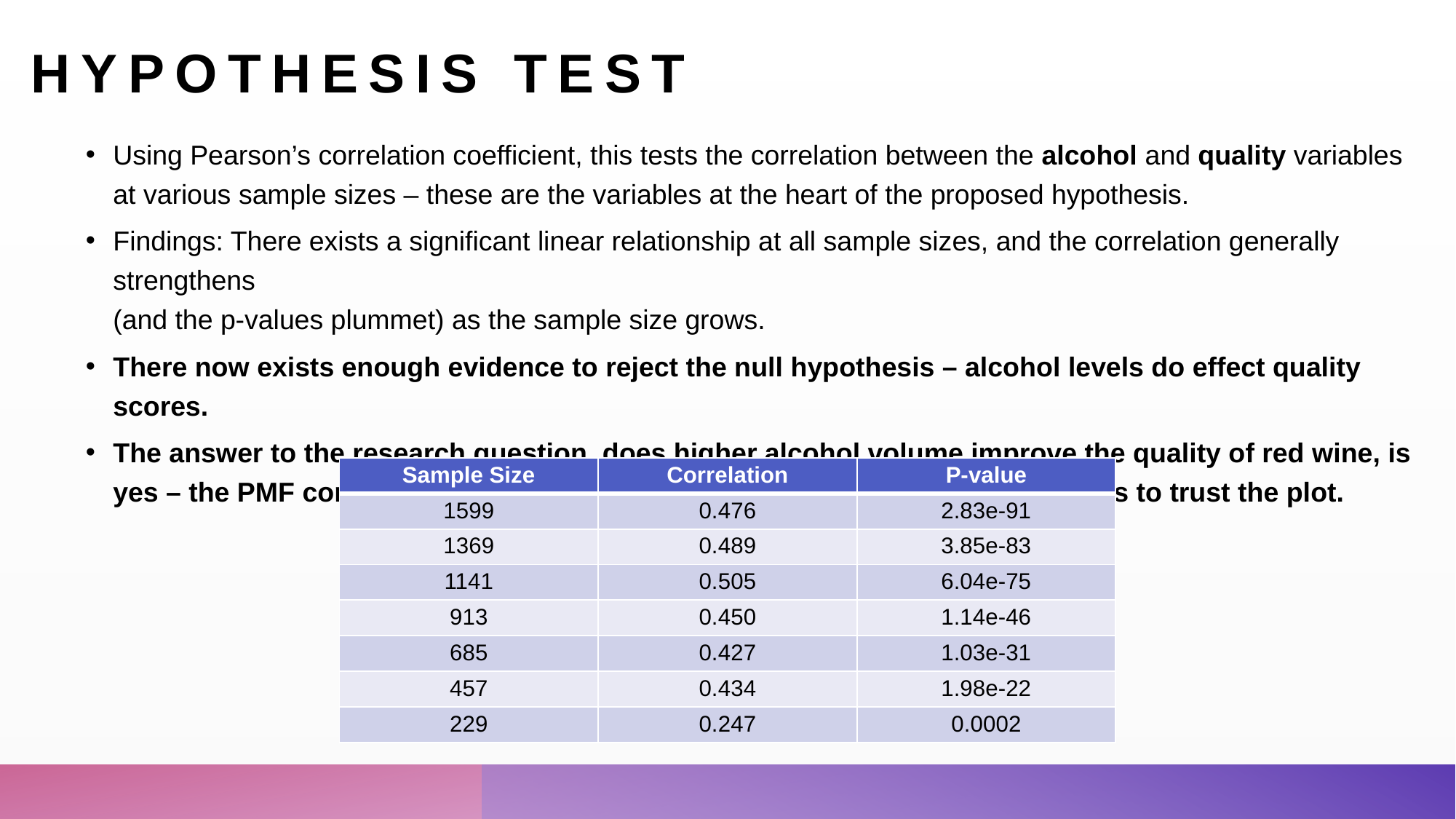

# Hypothesis Test
Using Pearson’s correlation coefficient, this tests the correlation between the alcohol and quality variables at various sample sizes – these are the variables at the heart of the proposed hypothesis.
Findings: There exists a significant linear relationship at all sample sizes, and the correlation generally strengthens
(and the p-values plummet) as the sample size grows.
There now exists enough evidence to reject the null hypothesis – alcohol levels do effect quality scores.
The answer to the research question, does higher alcohol volume improve the quality of red wine, is yes – the PMF comparison plot clearly shows it; this hypothesis test allows us to trust the plot.

| Sample Size | Correlation | P-value |
| --- | --- | --- |
| 1599 | 0.476 | 2.83e-91 |
| 1369 | 0.489 | 3.85e-83 |
| 1141 | 0.505 | 6.04e-75 |
| 913 | 0.450 | 1.14e-46 |
| 685 | 0.427 | 1.03e-31 |
| 457 | 0.434 | 1.98e-22 |
| 229 | 0.247 | 0.0002 |